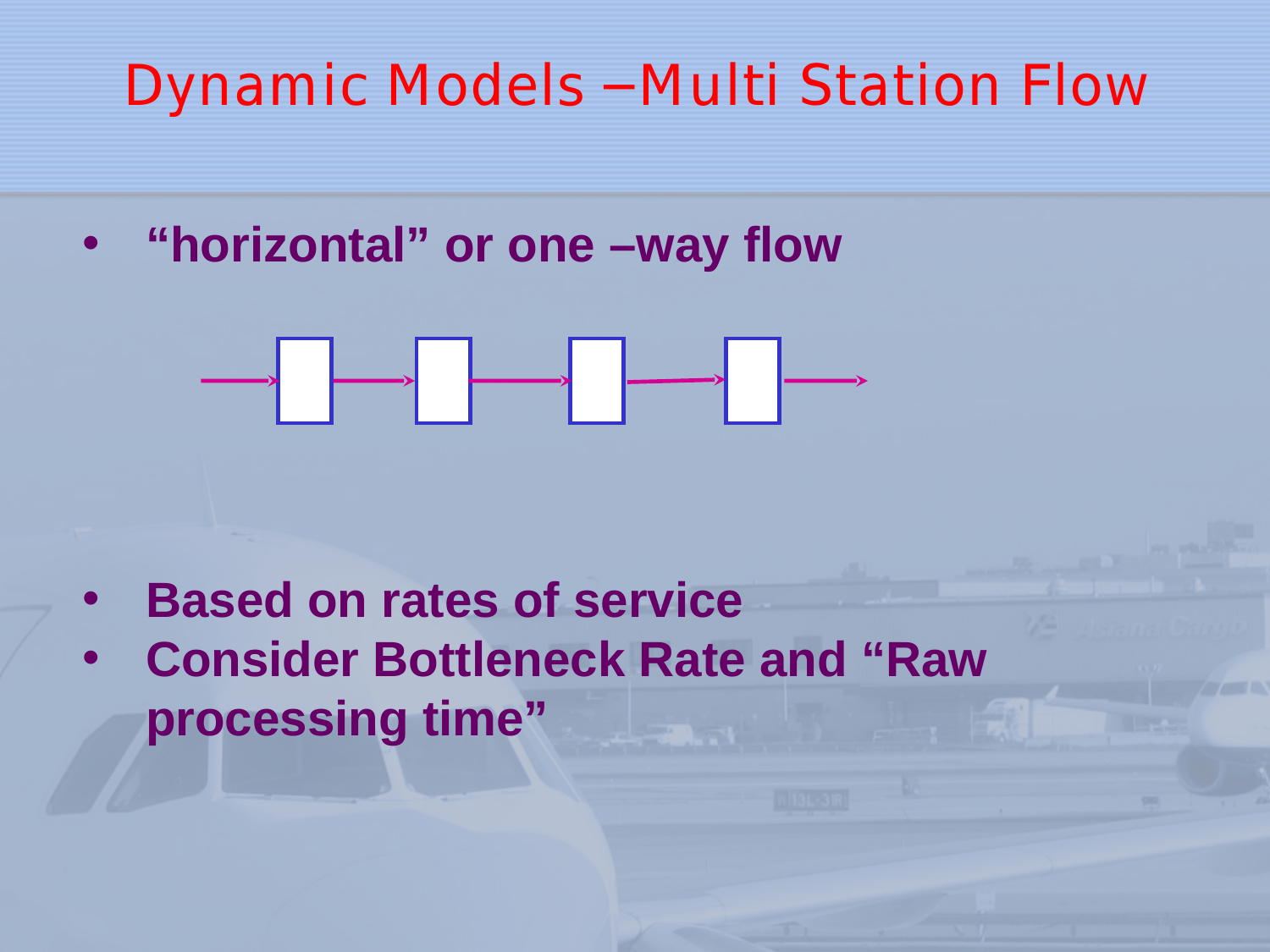

Dynamic Models –Multi Station Flow
“horizontal” or one –way flow

Based on rates of service
Consider Bottleneck Rate and “Raw processing time”